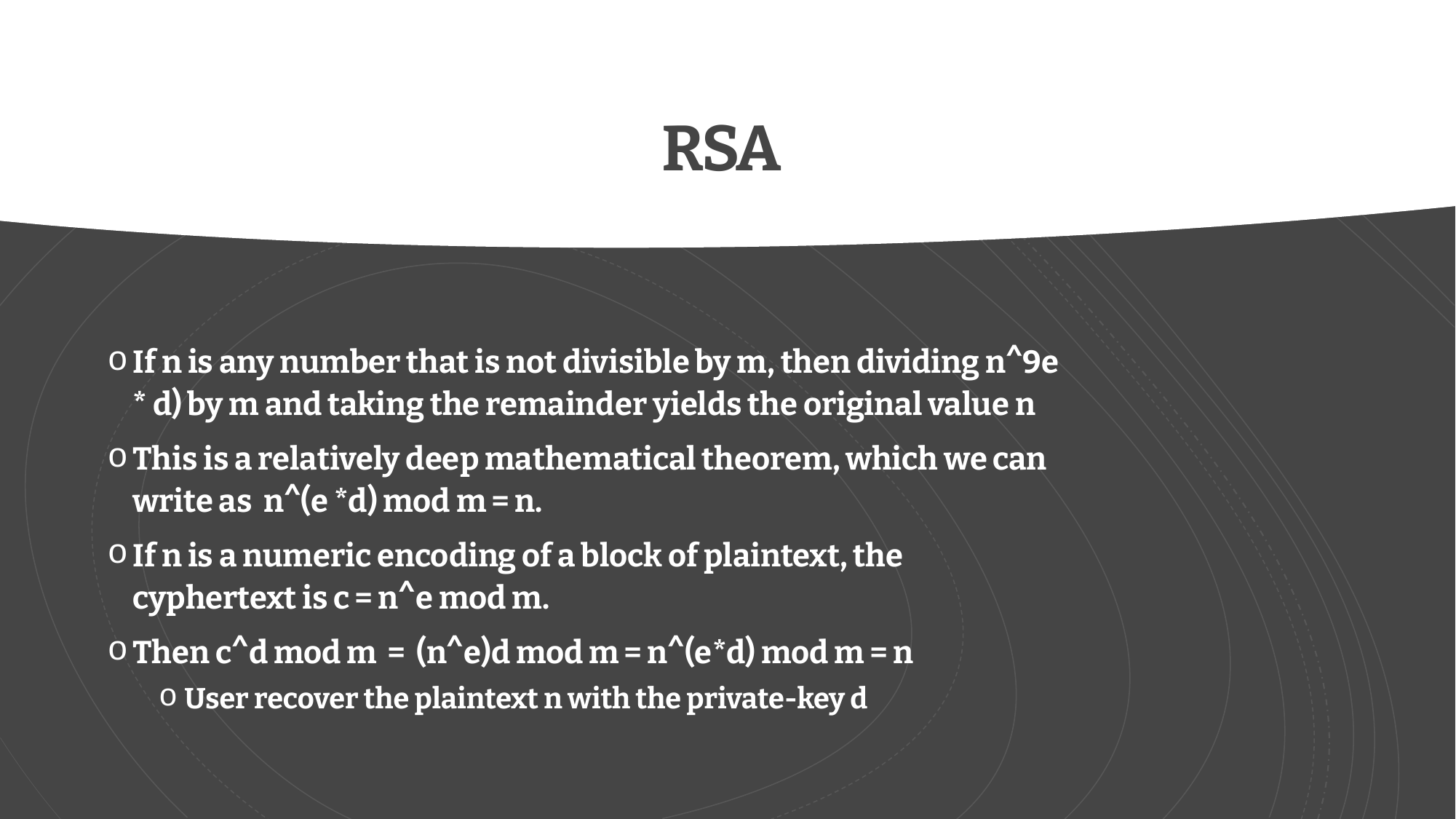

# RSA
If n is any number that is not divisible by m, then dividing n^9e * d) by m and taking the remainder yields the original value n
This is a relatively deep mathematical theorem, which we can write as  n^(e *d) mod m = n.
If n is a numeric encoding of a block of plaintext, the cyphertext is c = n^e mod m.
Then c^d mod m  =  (n^e)d mod m = n^(e*d) mod m = n
User recover the plaintext n with the private-key d